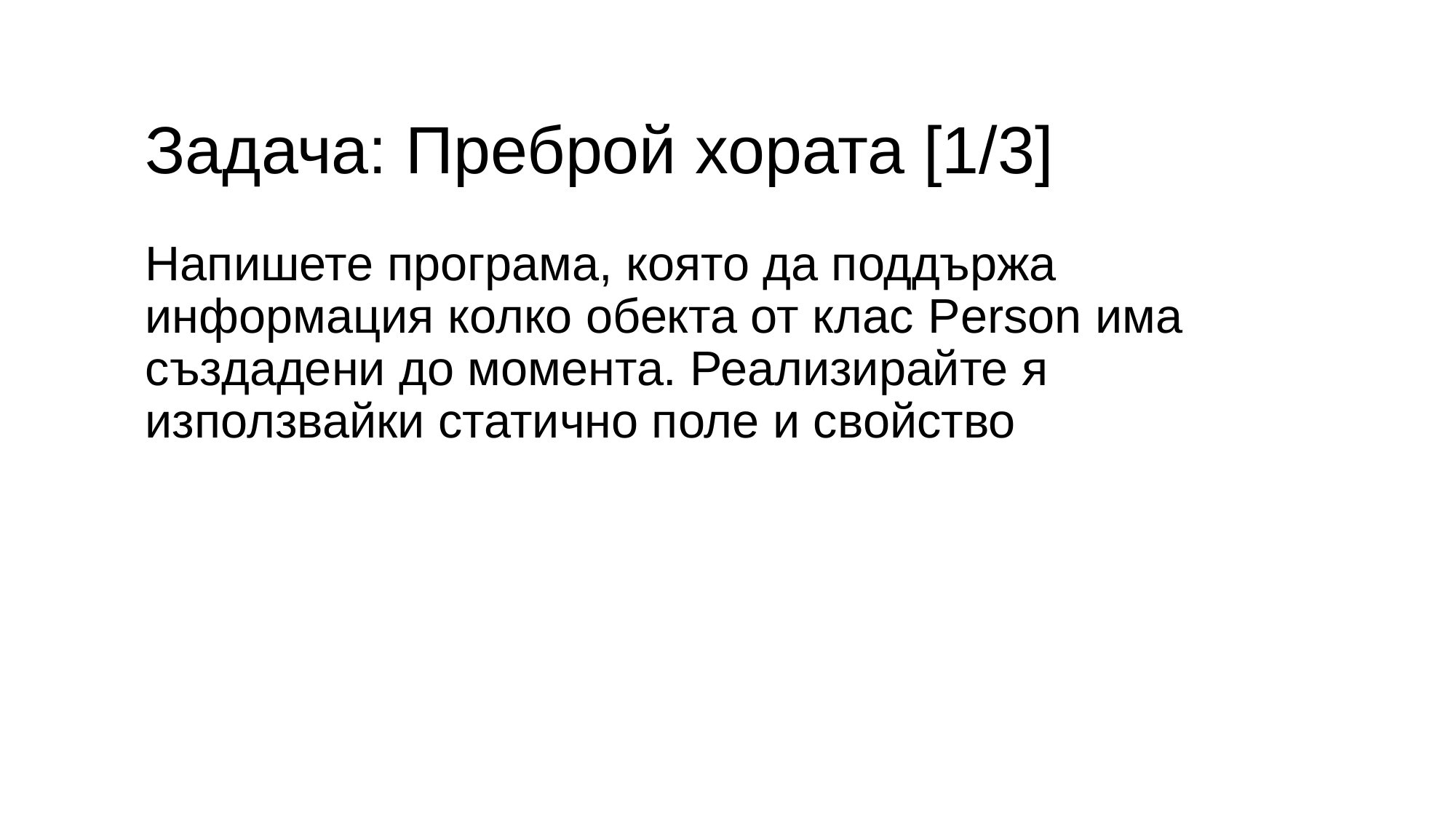

# Задача: Преброй хората [1/3]
Напишете програма, която да поддържа информация колко обекта от клас Person има създадени до момента. Реализирайте я използвайки статично поле и свойство